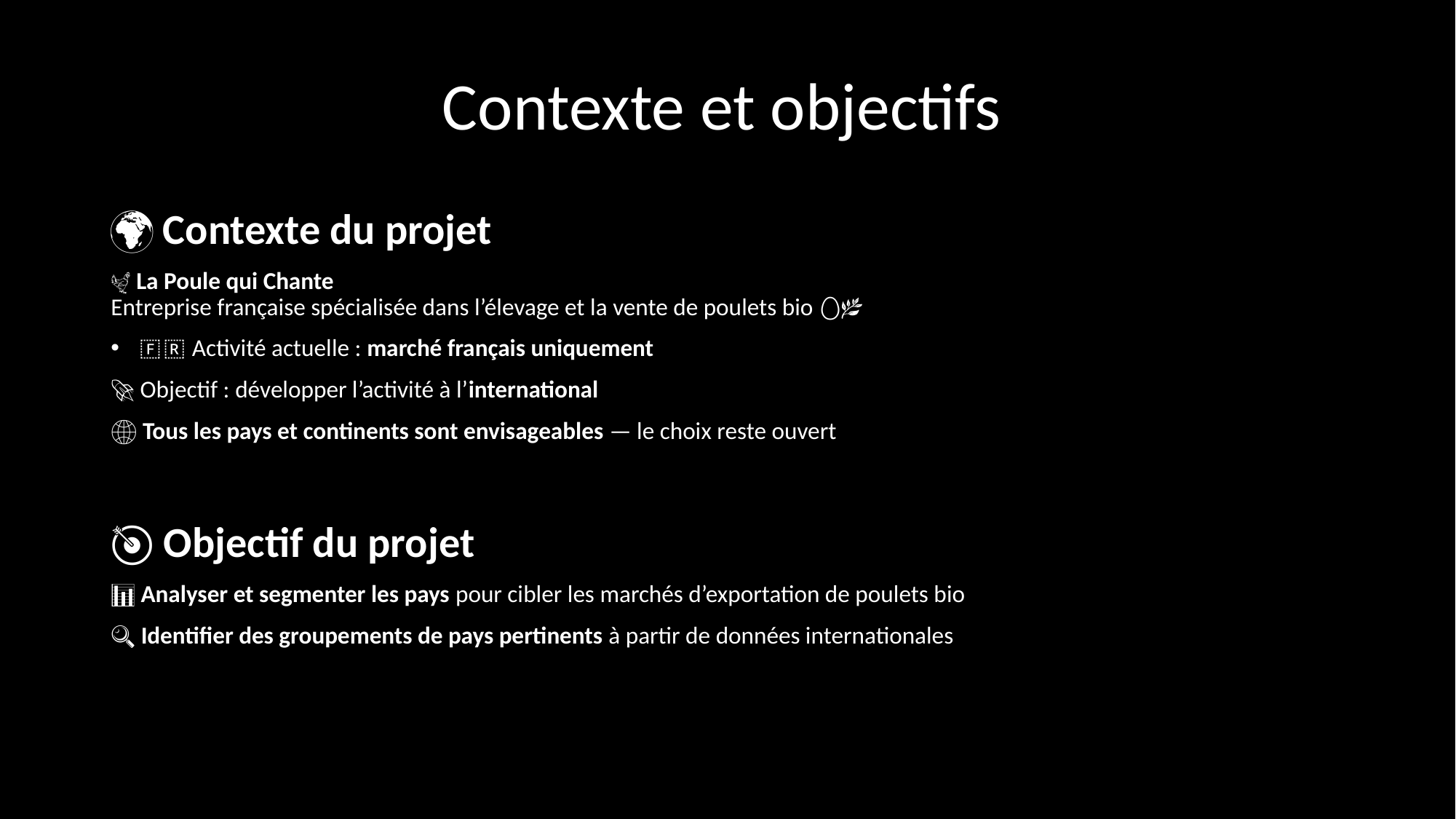

# Contexte et objectifs
🌍 Contexte du projet
🐓 La Poule qui Chante
Entreprise française spécialisée dans l’élevage et la vente de poulets bio 🥚🌿
🇫🇷 Activité actuelle : marché français uniquement
🚀 Objectif : développer l’activité à l’international
🌐 Tous les pays et continents sont envisageables — le choix reste ouvert

🎯 Objectif du projet
📊 Analyser et segmenter les pays pour cibler les marchés d’exportation de poulets bio
🔍 Identifier des groupements de pays pertinents à partir de données internationales